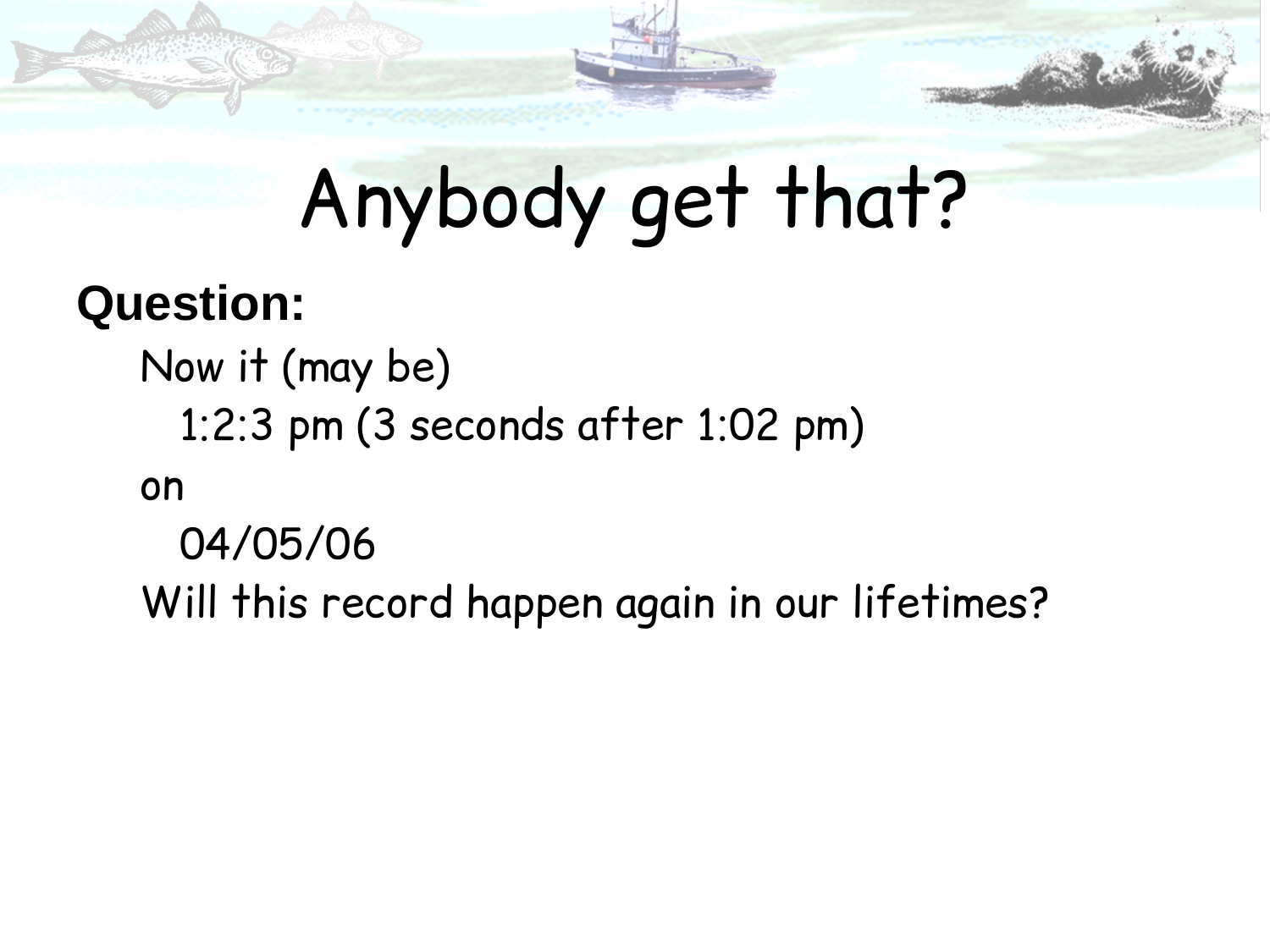

# Anybody get that?
Question:
Now it (may be)
	1:2:3 pm (3 seconds after 1:02 pm)
on
	04/05/06
Will this record happen again in our lifetimes?